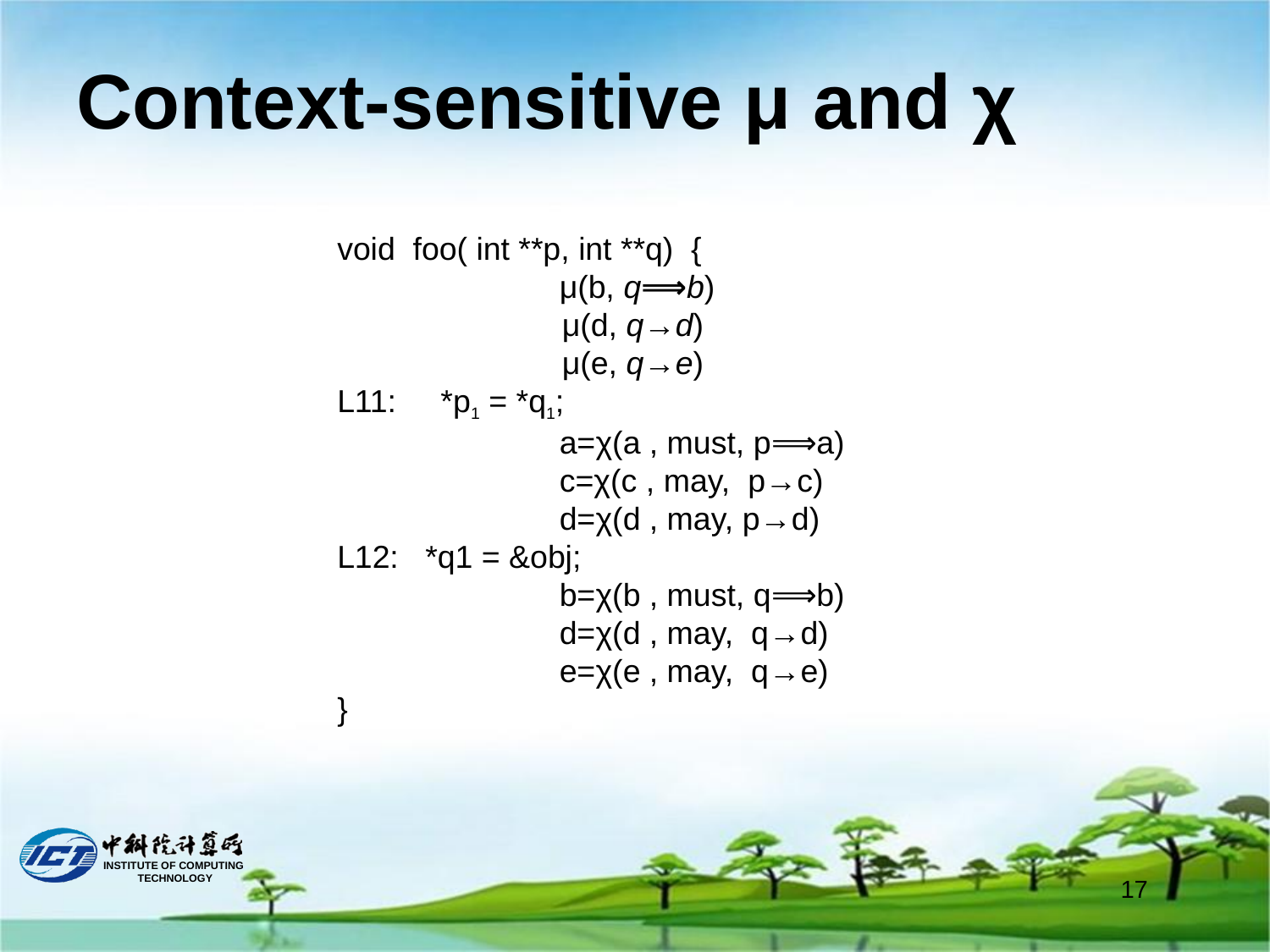

# Context-sensitive μ and χ
void  foo( int **p, int **q)  {
                         μ(b, q⟹b)
	           μ(d, q→d)
	           μ(e, q→e)
L11:     *p1 = *q1;
                         a=χ(a , must, p⟹a)
                         c=χ(c , may,  p→c)
                         d=χ(d , may, p→d)
L12:   *q1 = &obj;
                         b=χ(b , must, q⟹b)
                         d=χ(d , may,  q→d)
                         e=χ(e , may,  q→e)
}
17